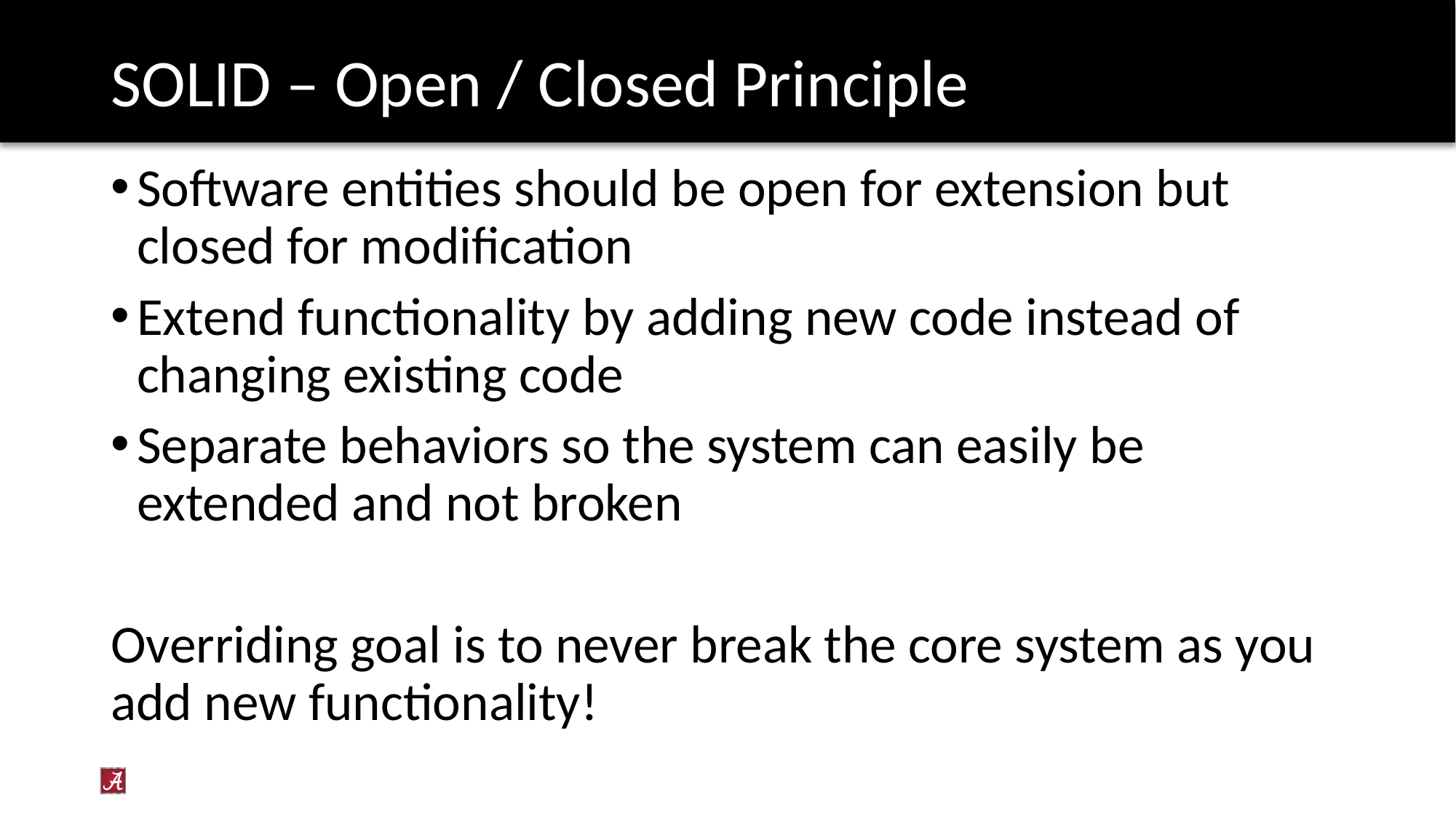

# SOLID – Open / Closed Principle
Software entities should be open for extension but closed for modification
Extend functionality by adding new code instead of changing existing code
Separate behaviors so the system can easily be extended and not broken

Overriding goal is to never break the core system as you add new functionality!